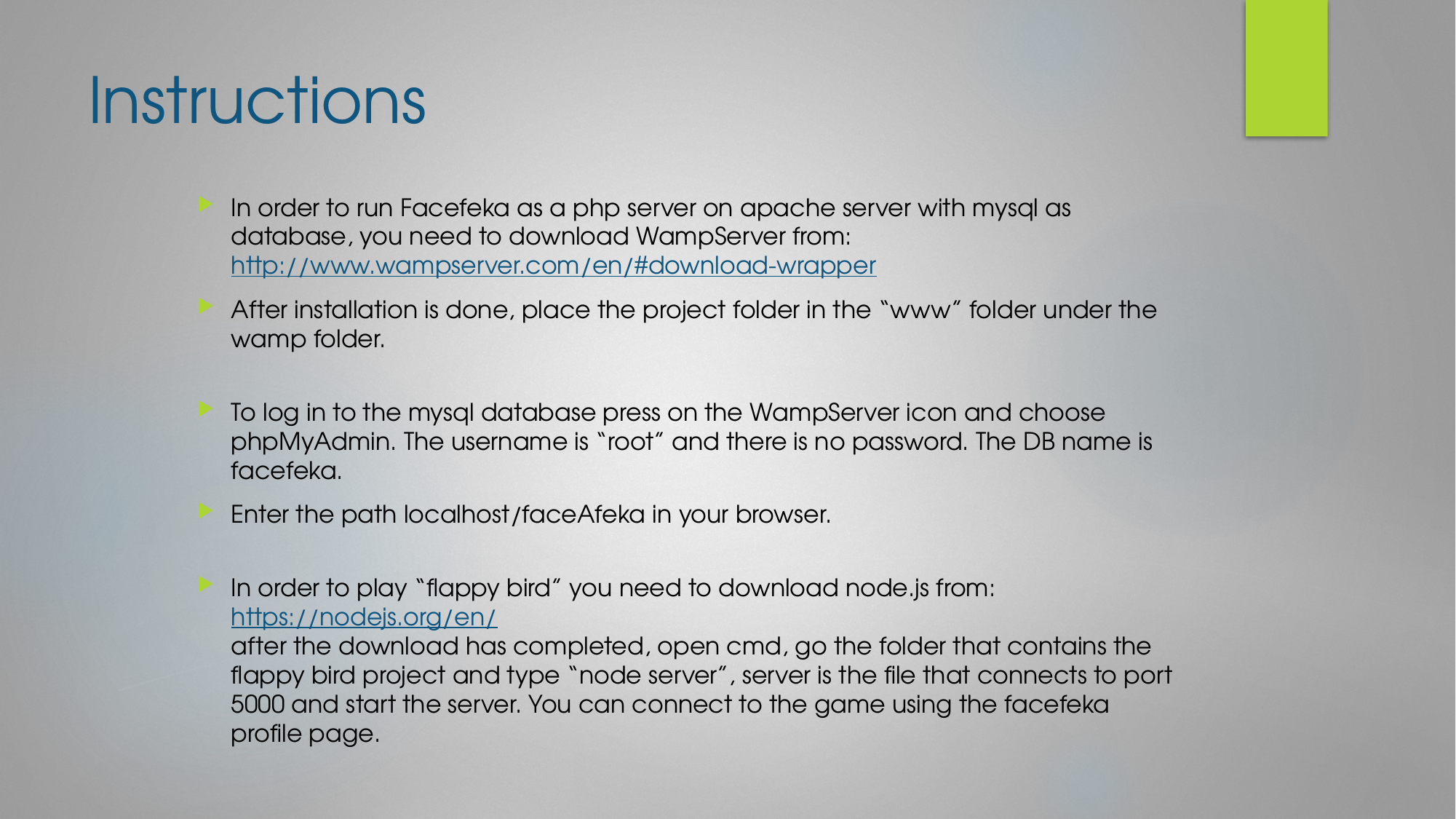

# Instructions
In order to run Facefeka as a php server on apache server with mysql as database, you need to download WampServer from:
http://www.wampserver.com/en/#download-wrapper
After installation is done, place the project folder in the “www” folder under the wamp folder.
To log in to the mysql database press on the WampServer icon and choose phpMyAdmin. The username is “root” and there is no password. The DB name is facefeka.
Enter the path localhost/faceAfeka in your browser.
In order to play “flappy bird” you need to download node.js from:
https://nodejs.org/en/
after the download has completed, open cmd, go the folder that contains the flappy bird project and type “node server”, server is the file that connects to port 5000 and start the server. You can connect to the game using the facefeka profile page.